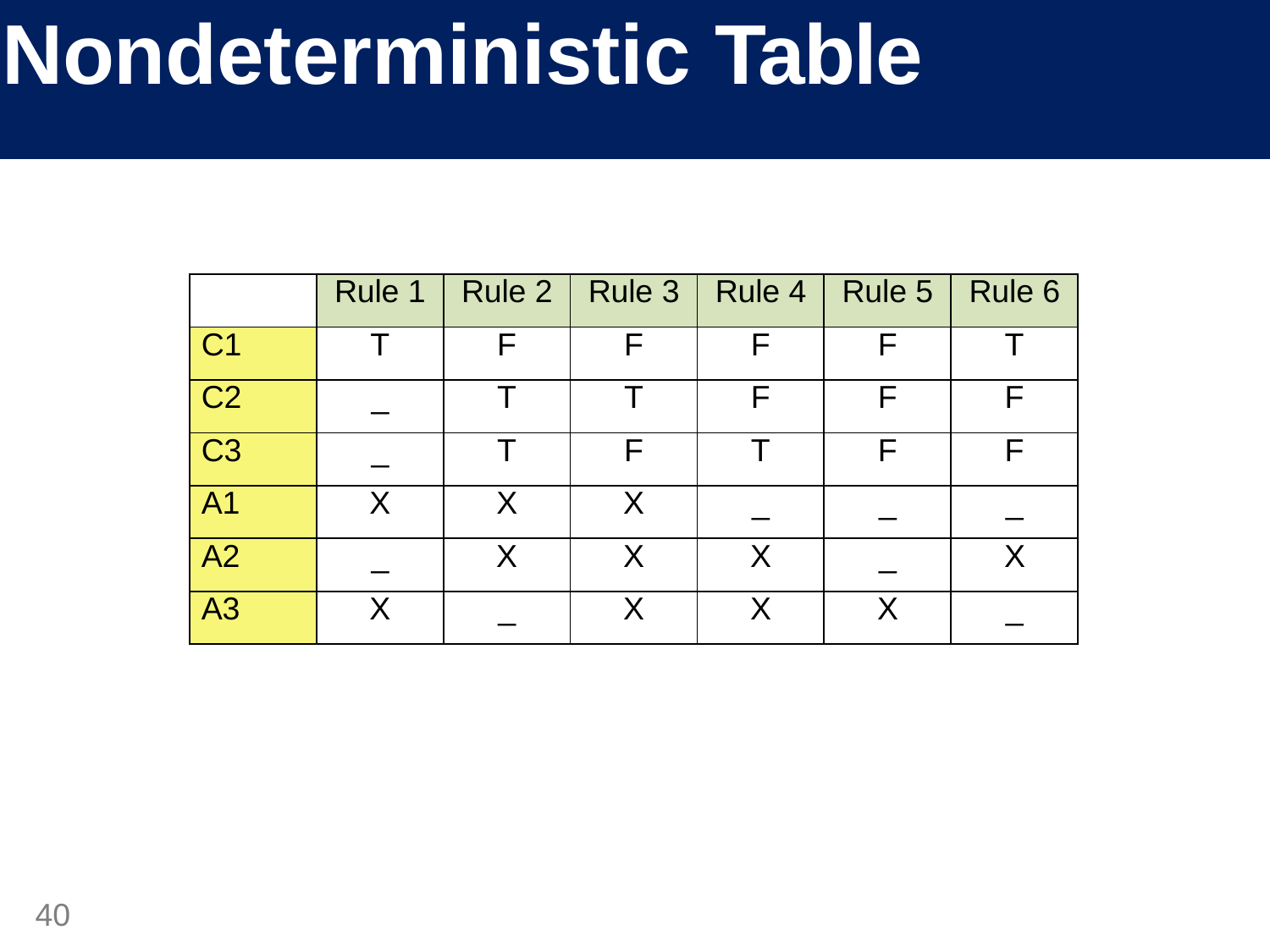

# Nondeterministic Table
|  | Rule 1 | Rule 2 | Rule 3 | Rule 4 | Rule 5 | Rule 6 |
| --- | --- | --- | --- | --- | --- | --- |
| C1 | T | F | F | F | F | T |
| C2 | \_ | T | T | F | F | F |
| C3 | \_ | T | F | T | F | F |
| A1 | X | X | X | \_ | \_ | \_ |
| A2 | \_ | X | X | X | \_ | X |
| A3 | X | \_ | X | X | X | \_ |
40